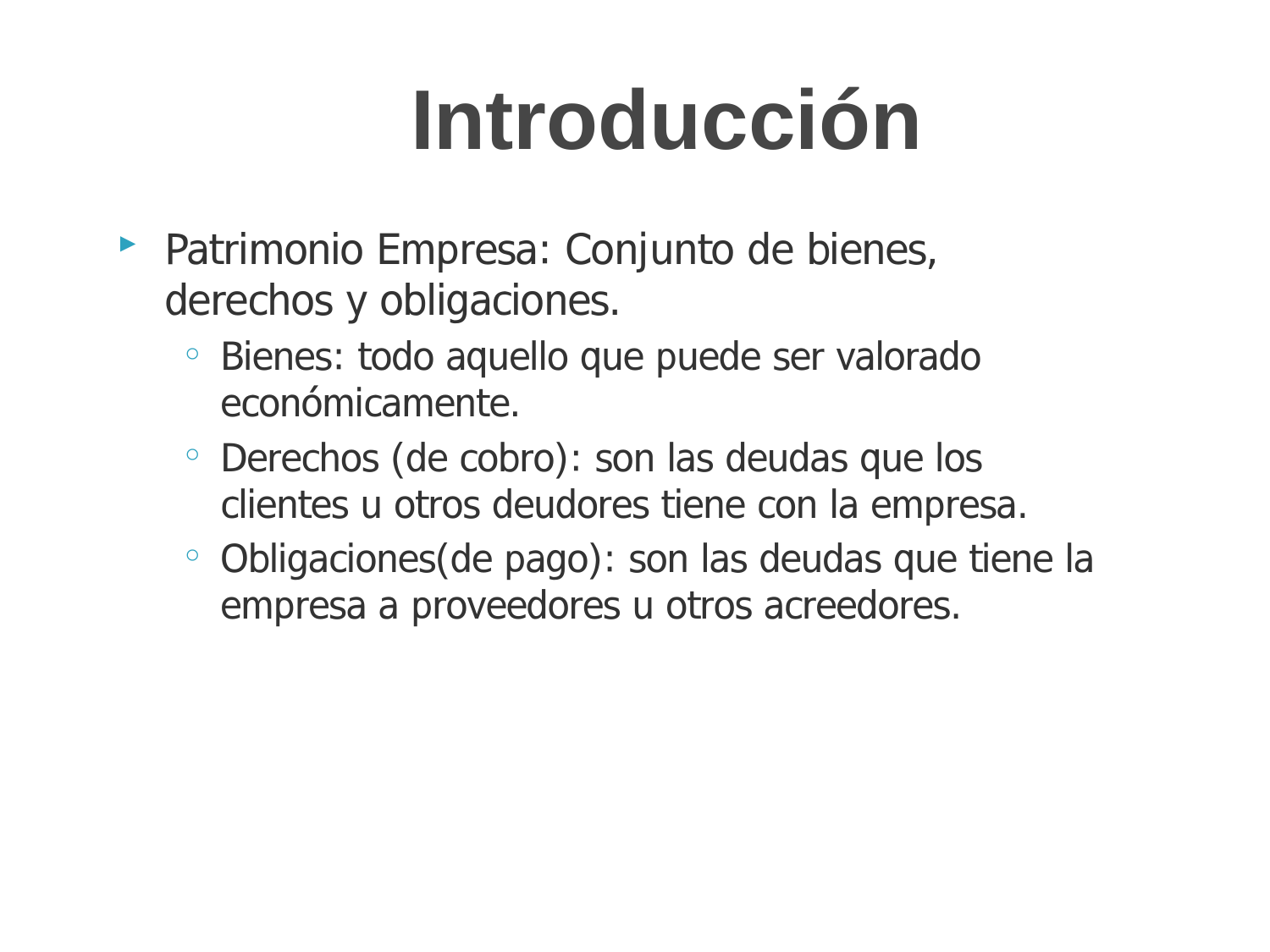

# Introducción
Patrimonio Empresa: Conjunto de bienes, derechos y obligaciones.
Bienes: todo aquello que puede ser valorado económicamente.
Derechos (de cobro): son las deudas que los clientes u otros deudores tiene con la empresa.
Obligaciones(de pago): son las deudas que tiene la empresa a proveedores u otros acreedores.